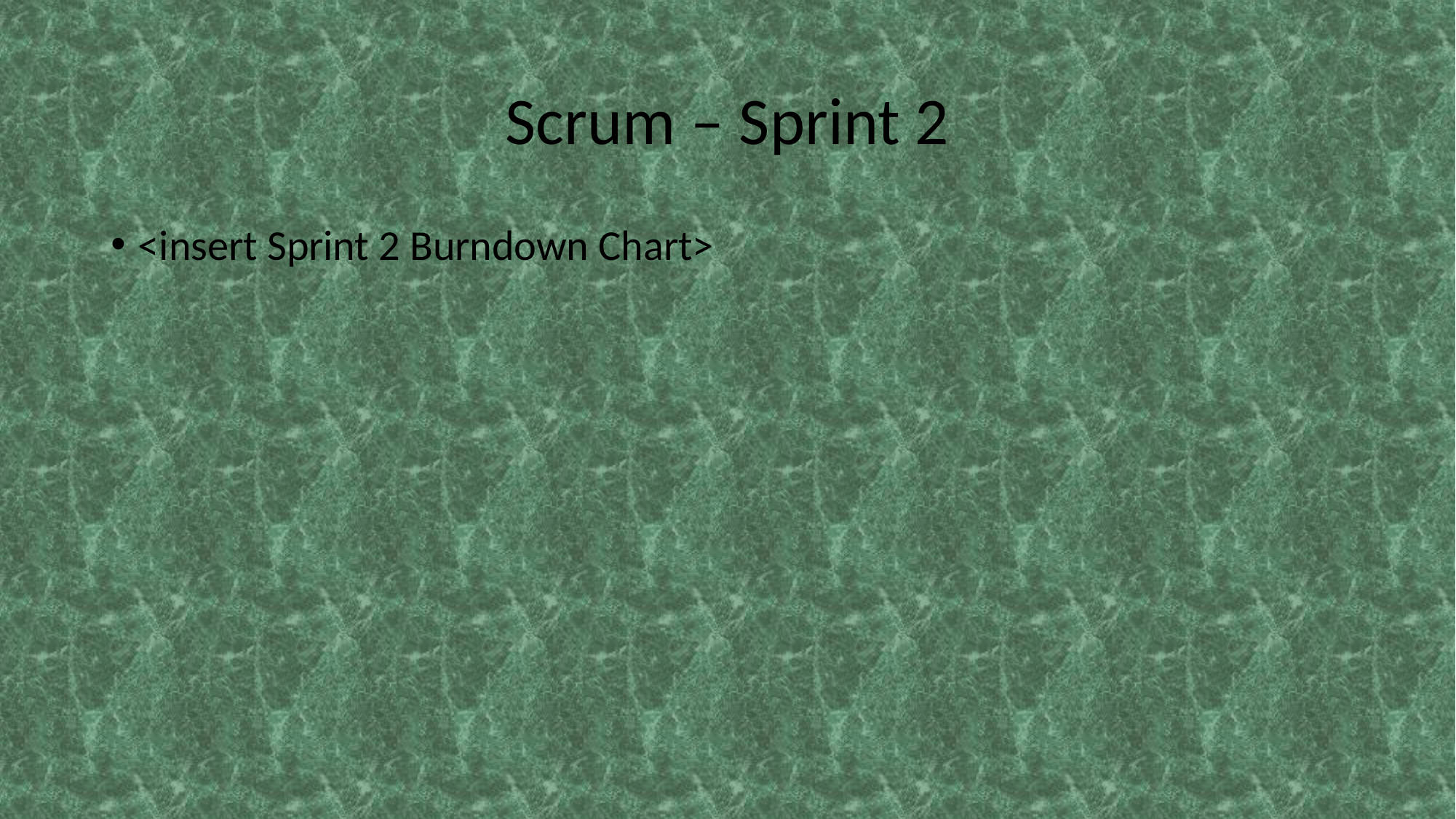

# Scrum – Sprint 2
<insert Sprint 2 Burndown Chart>